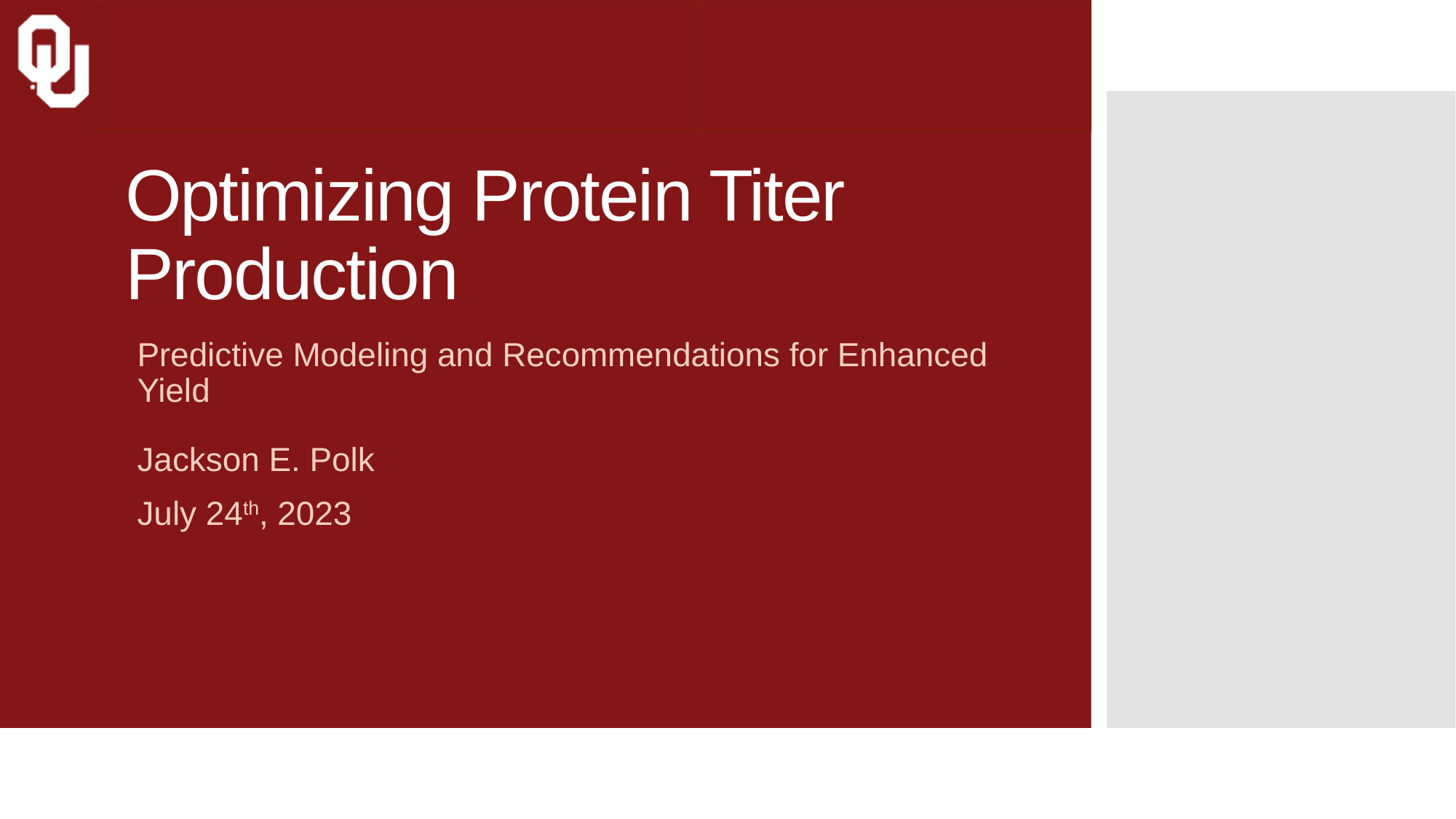

# Optimizing Protein Titer Production
Predictive Modeling and Recommendations for Enhanced Yield
Jackson E. Polk
July 24th, 2023